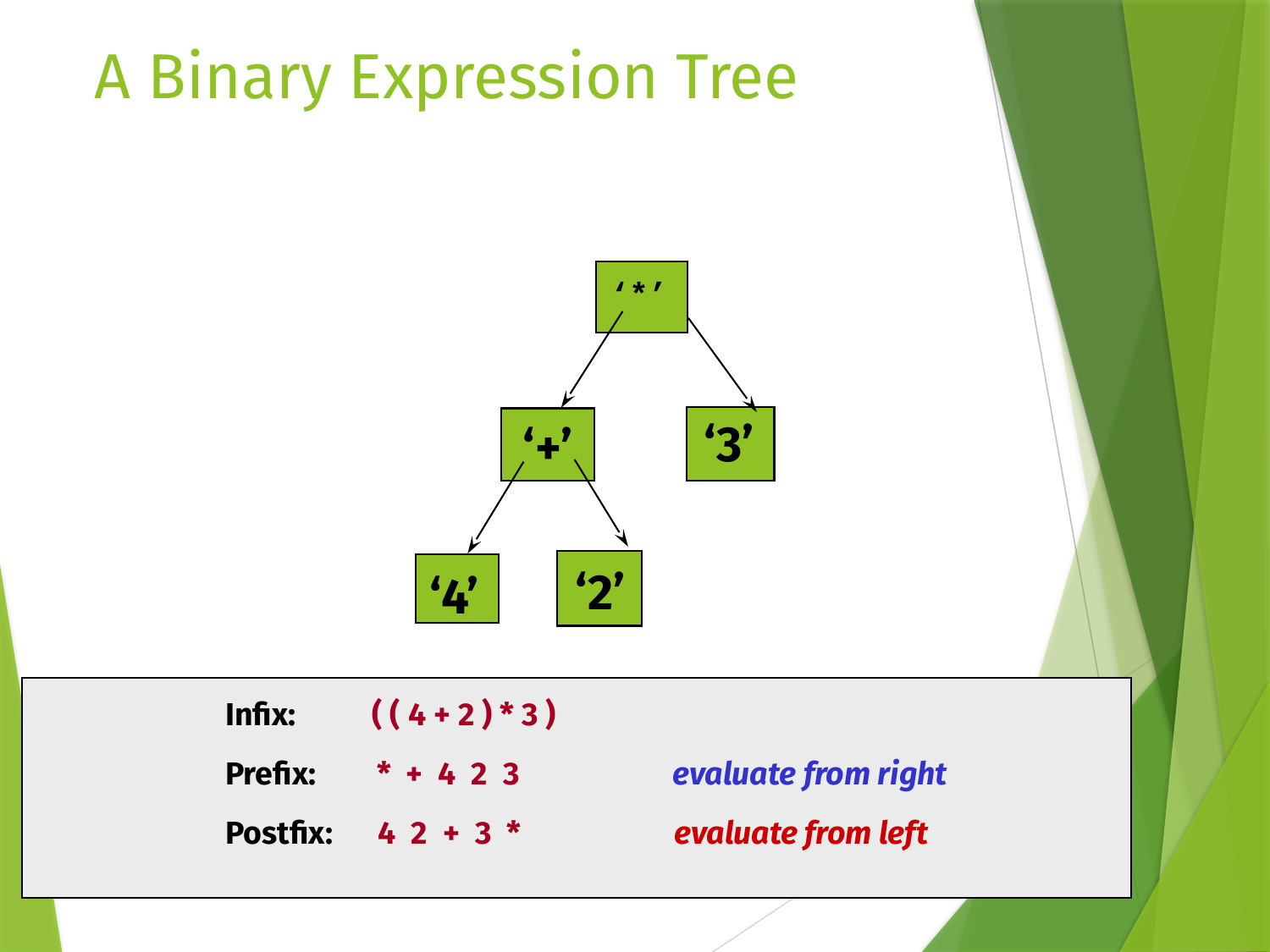

# A Binary Expression Tree

‘*’

‘3’

 ‘+’

‘2’
‘4’

Infix:          ( ( 4 + 2 ) * 3 )

Prefix:        *  +  4  2  3                    evaluate from right

Postfix:      4  2  +  3  *                    evaluate from left
35